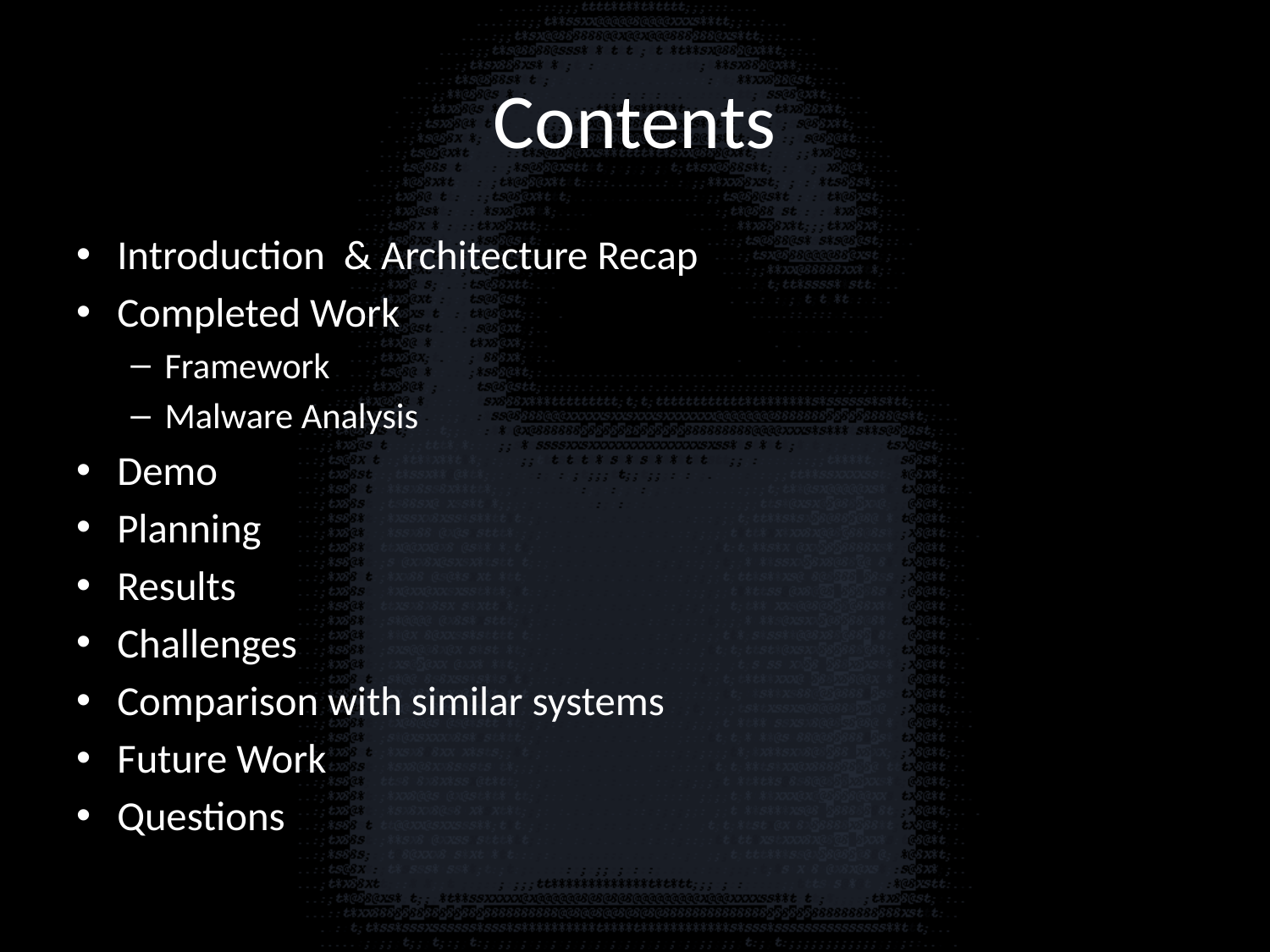

# Contents
Introduction  & Architecture Recap
Completed Work
Framework
Malware Analysis
Demo
Planning
Results
Challenges
Comparison with similar systems
Future Work
Questions